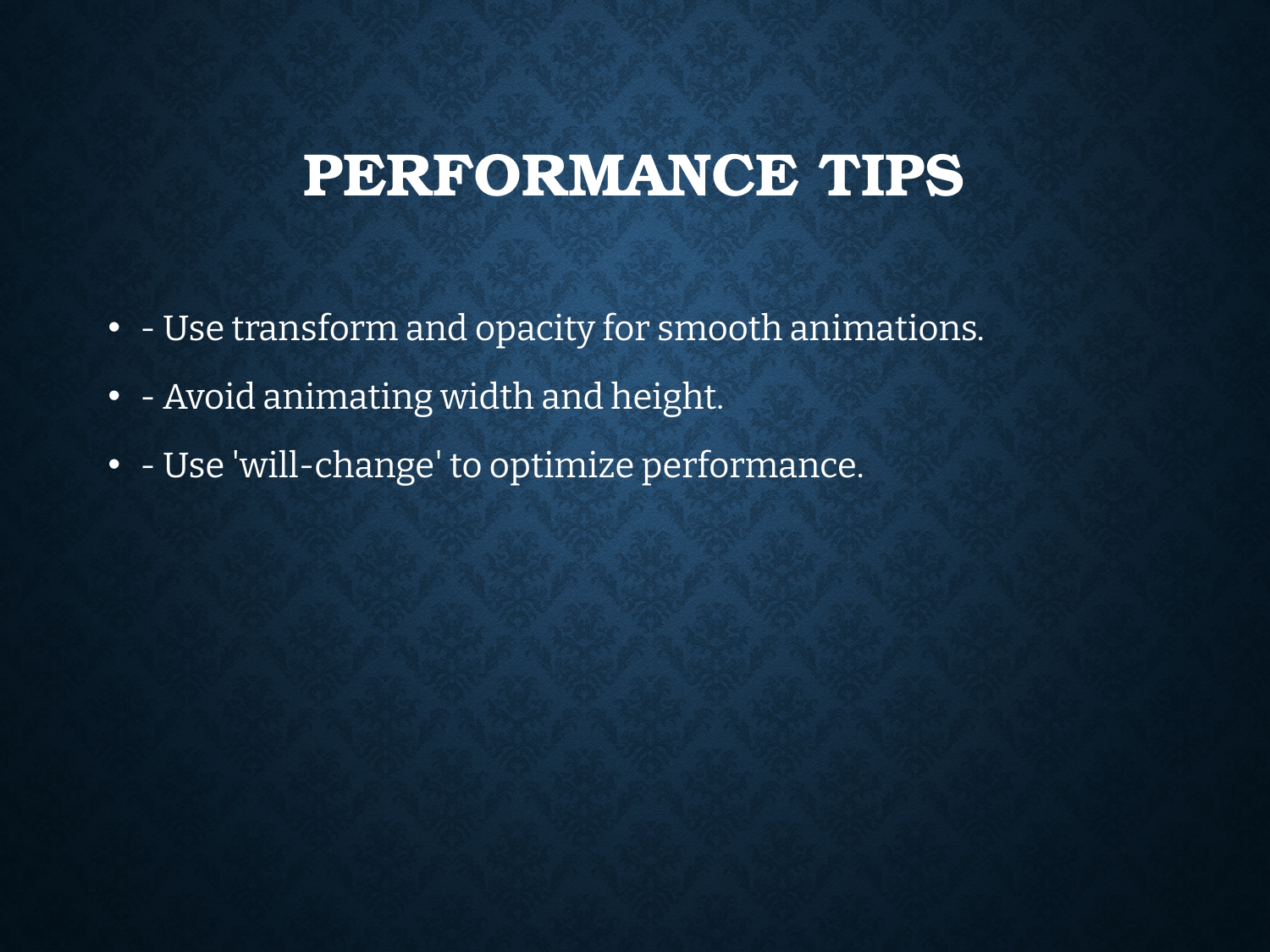

# Performance Tips
- Use transform and opacity for smooth animations.
- Avoid animating width and height.
- Use 'will-change' to optimize performance.